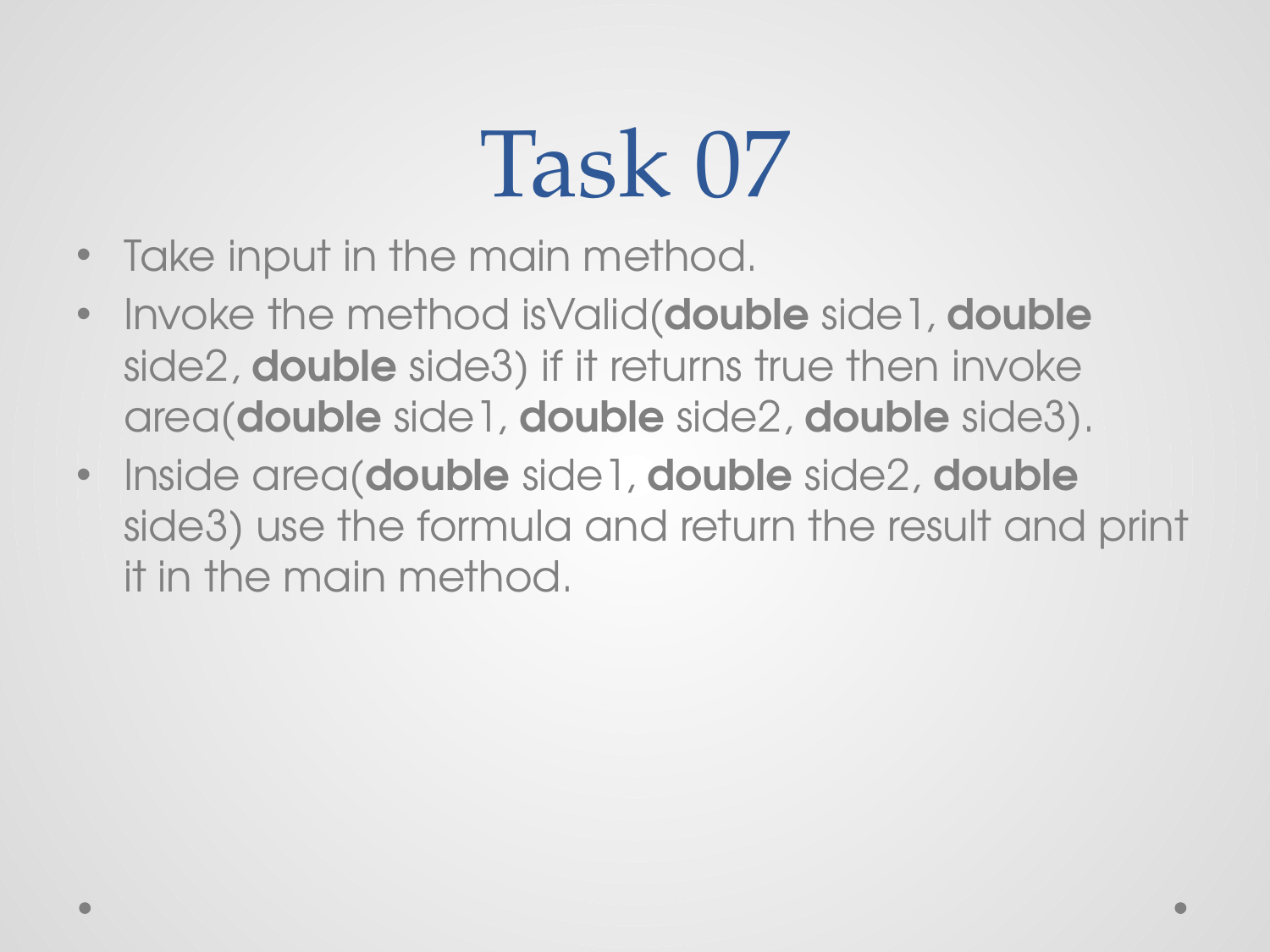

# Task 07
Take input in the main method.
Invoke the method isValid(double side1, double side2, double side3) if it returns true then invoke area(double side1, double side2, double side3).
Inside area(double side1, double side2, double side3) use the formula and return the result and print it in the main method.